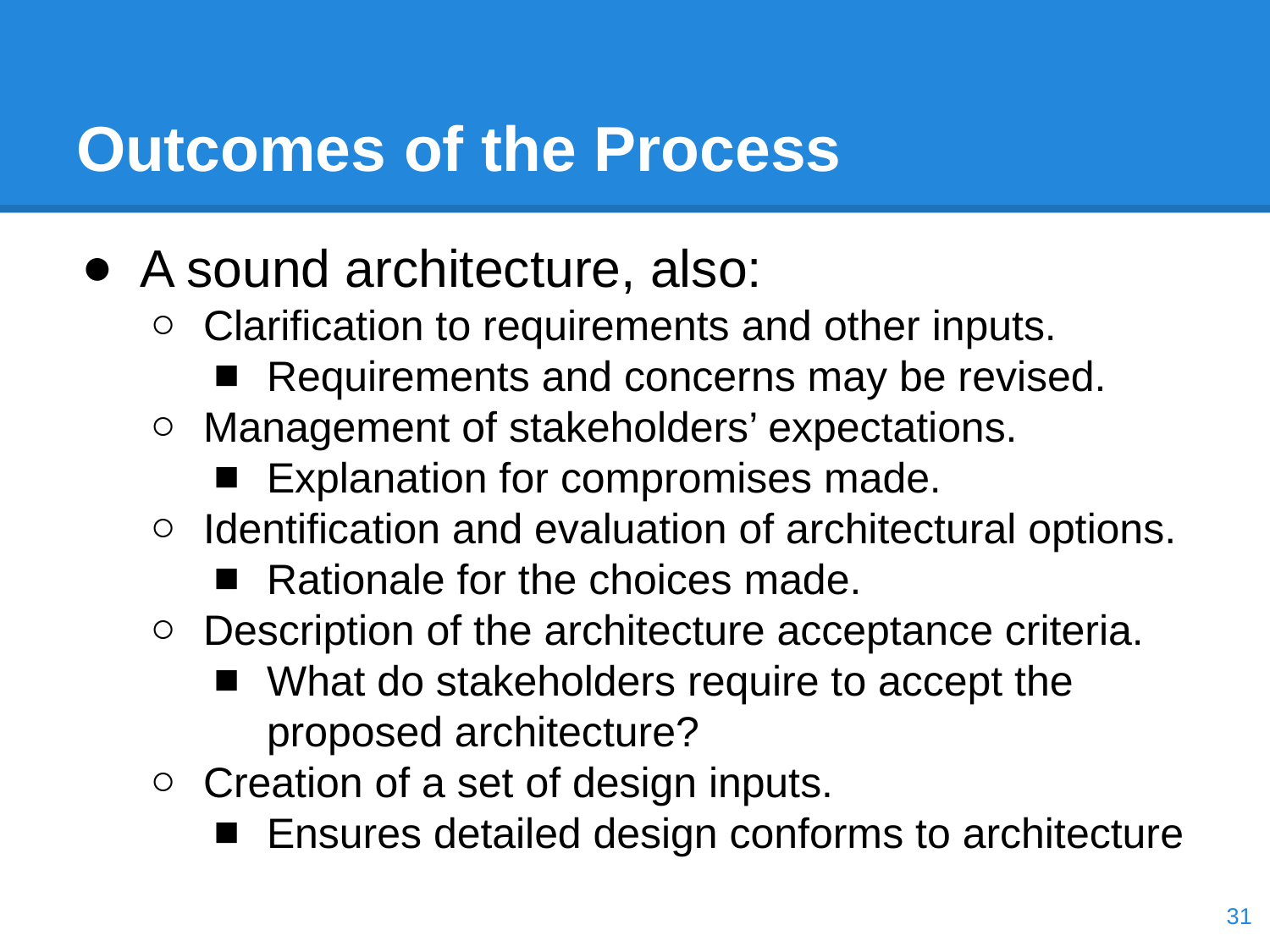

# Outcomes of the Process
A sound architecture, also:
Clarification to requirements and other inputs.
Requirements and concerns may be revised.
Management of stakeholders’ expectations.
Explanation for compromises made.
Identification and evaluation of architectural options.
Rationale for the choices made.
Description of the architecture acceptance criteria.
What do stakeholders require to accept the proposed architecture?
Creation of a set of design inputs.
Ensures detailed design conforms to architecture
31